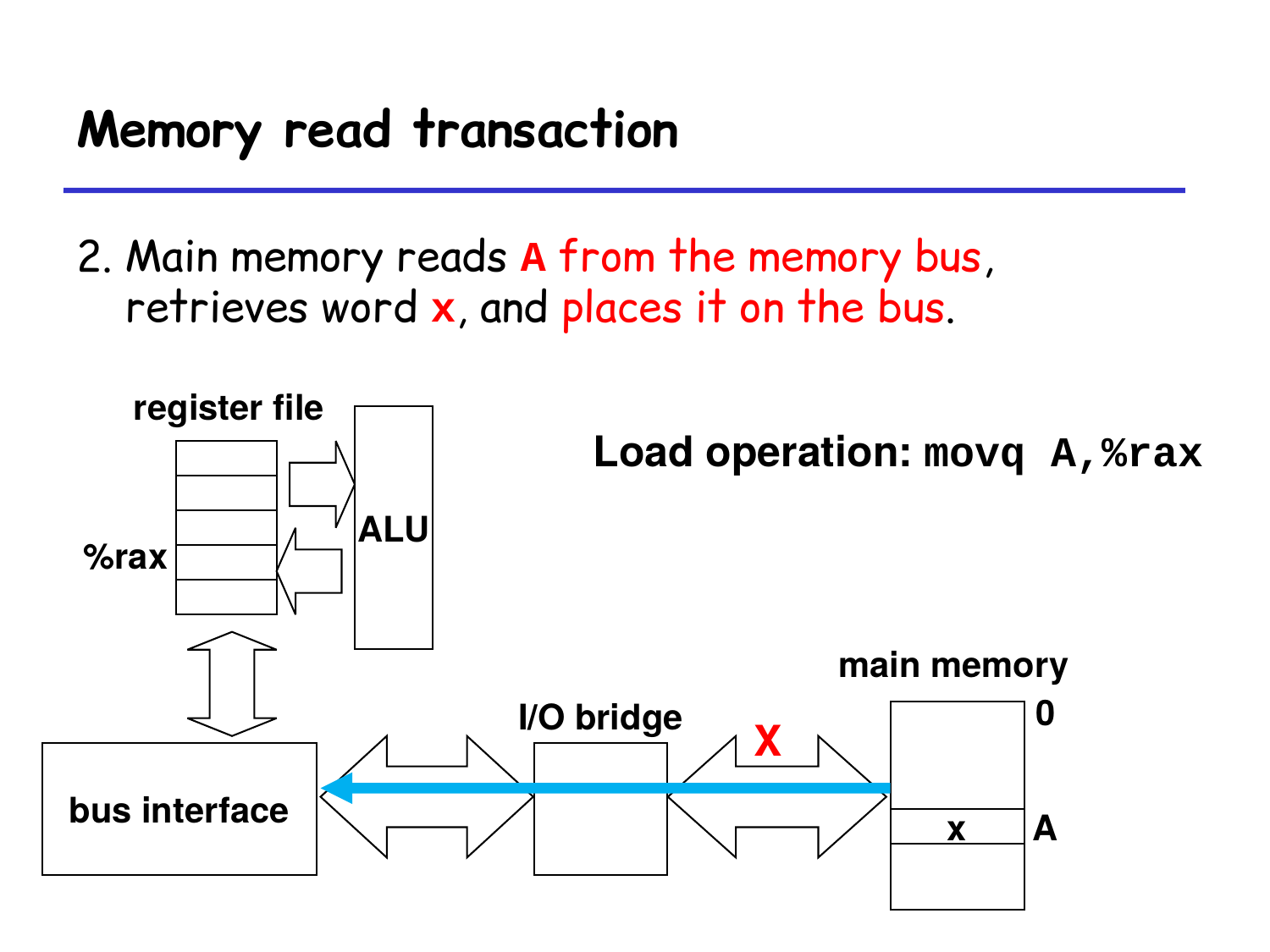

# Memory read transaction
2. Main memory reads A from the memory bus,
retrieves word x, and places it on the bus.
register file
ALU
Load operation: movq A,%rax

%rax

main memory
0
I/O bridge

X

bus interface

A
x
20